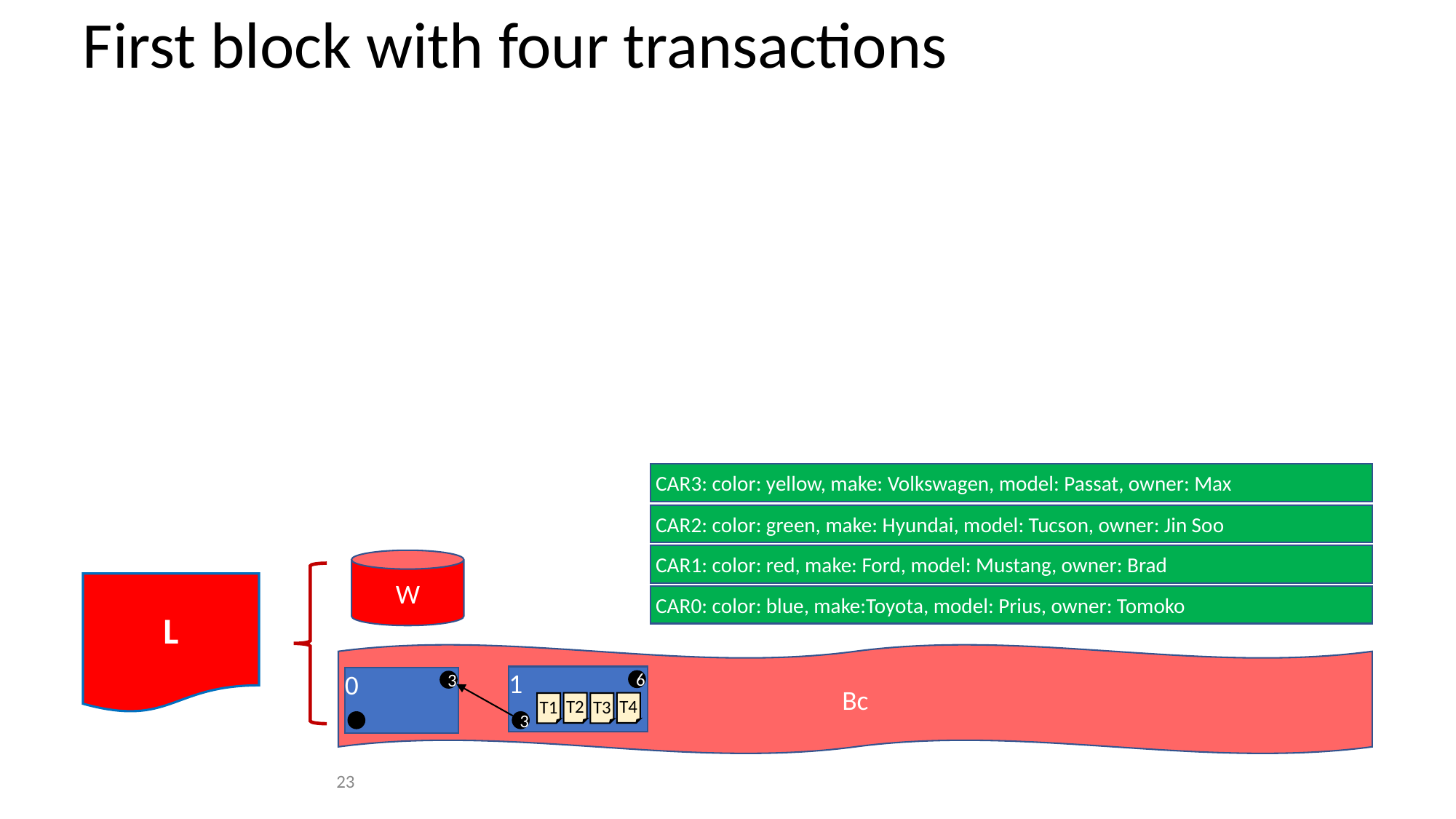

# First block with four transactions

CAR3: color: yellow, make: Volkswagen, model: Passat, owner: Max

CAR2: color: green, make: Hyundai, model: Tucson, owner: Jin Soo

CAR1: color: red, make: Ford, model: Mustang, owner: Brad

W

L

CAR0: color: blue, make:Toyota, model: Prius, owner: Tomoko

Bc
6

3

1

0

T2

T4

T1

T3

3

23